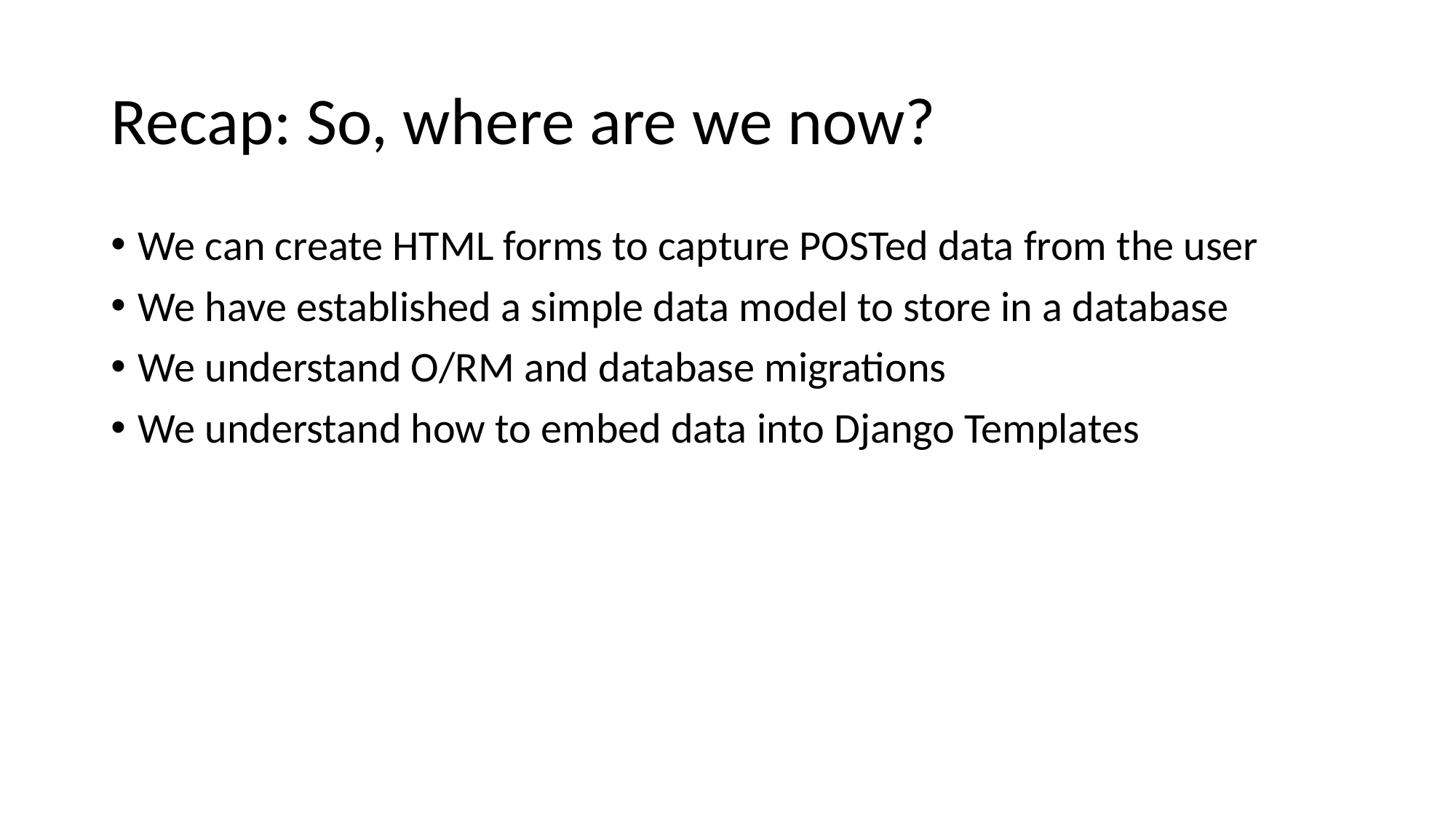

# Recap: So, where are we now?
We can create HTML forms to capture POSTed data from the user
We have established a simple data model to store in a database
We understand O/RM and database migrations
We understand how to embed data into Django Templates